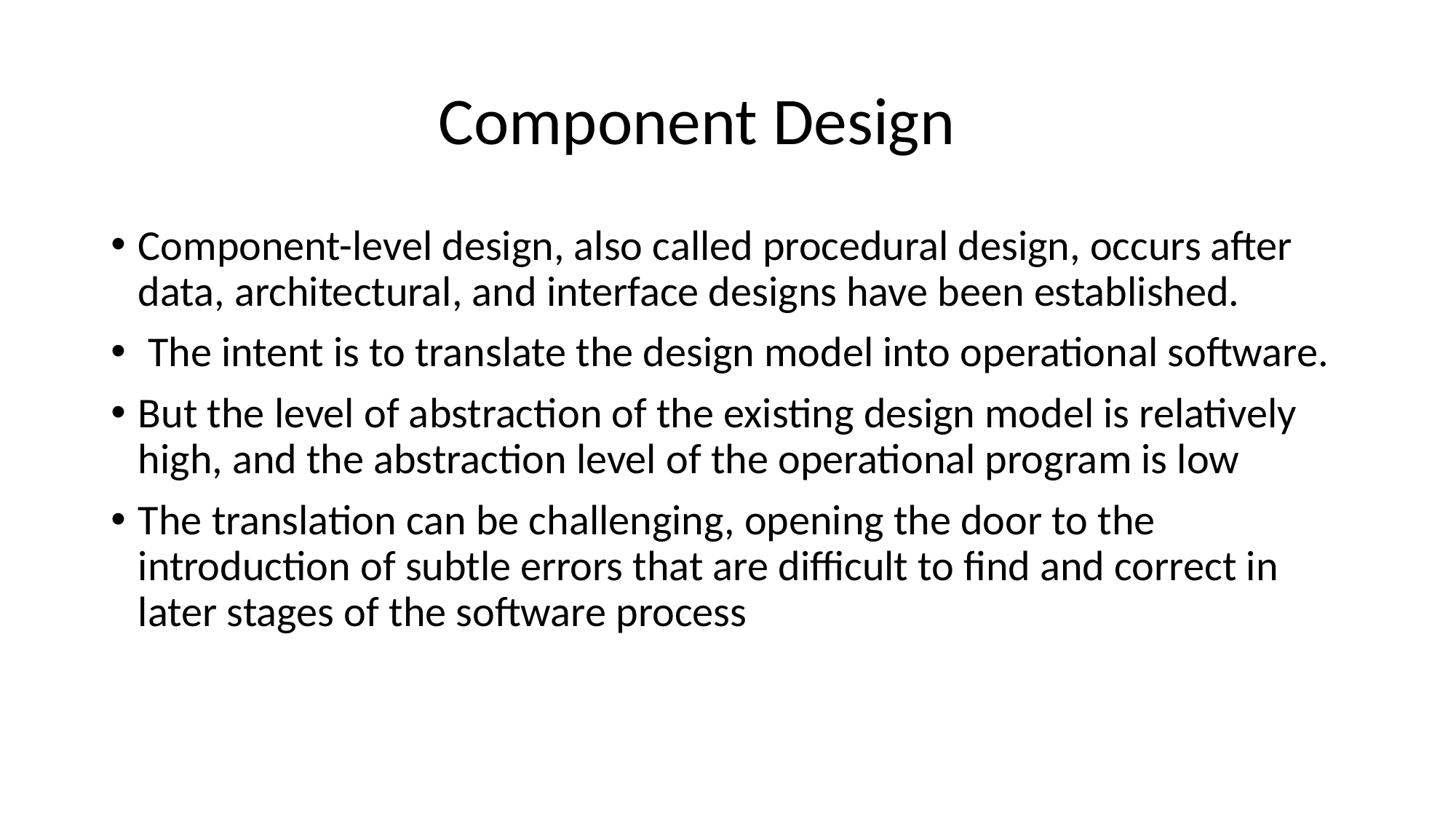

# Component Design
Component-level design, also called procedural design, occurs after data, architectural, and interface designs have been established.
 The intent is to translate the design model into operational software.
But the level of abstraction of the existing design model is relatively high, and the abstraction level of the operational program is low
The translation can be challenging, opening the door to the introduction of subtle errors that are difficult to find and correct in later stages of the software process